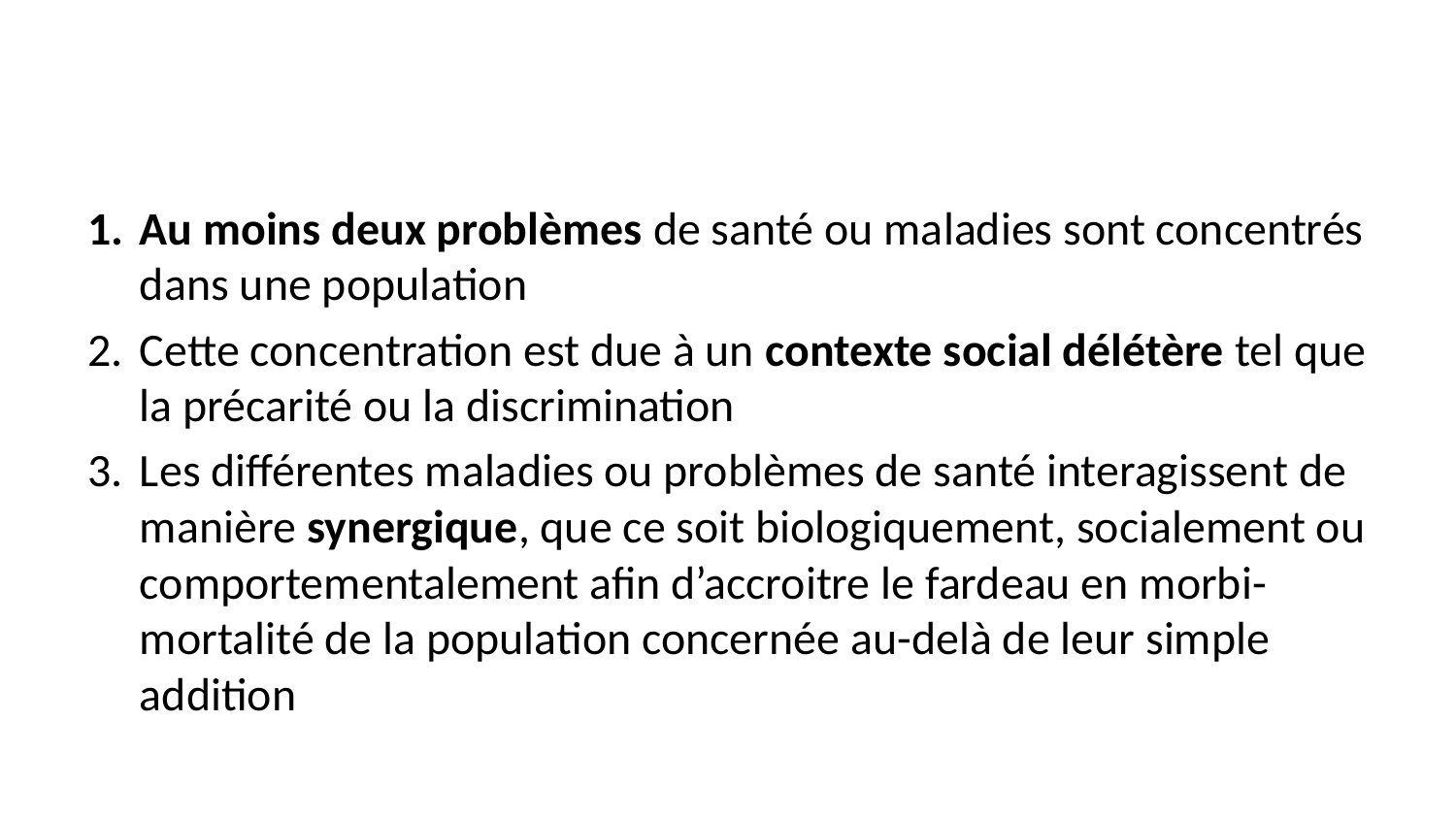

Au moins deux problèmes de santé ou maladies sont concentrés dans une population
Cette concentration est due à un contexte social délétère tel que la précarité ou la discrimination
Les différentes maladies ou problèmes de santé interagissent de manière synergique, que ce soit biologiquement, socialement ou comportementalement afin d’accroitre le fardeau en morbi-mortalité de la population concernée au-delà de leur simple addition